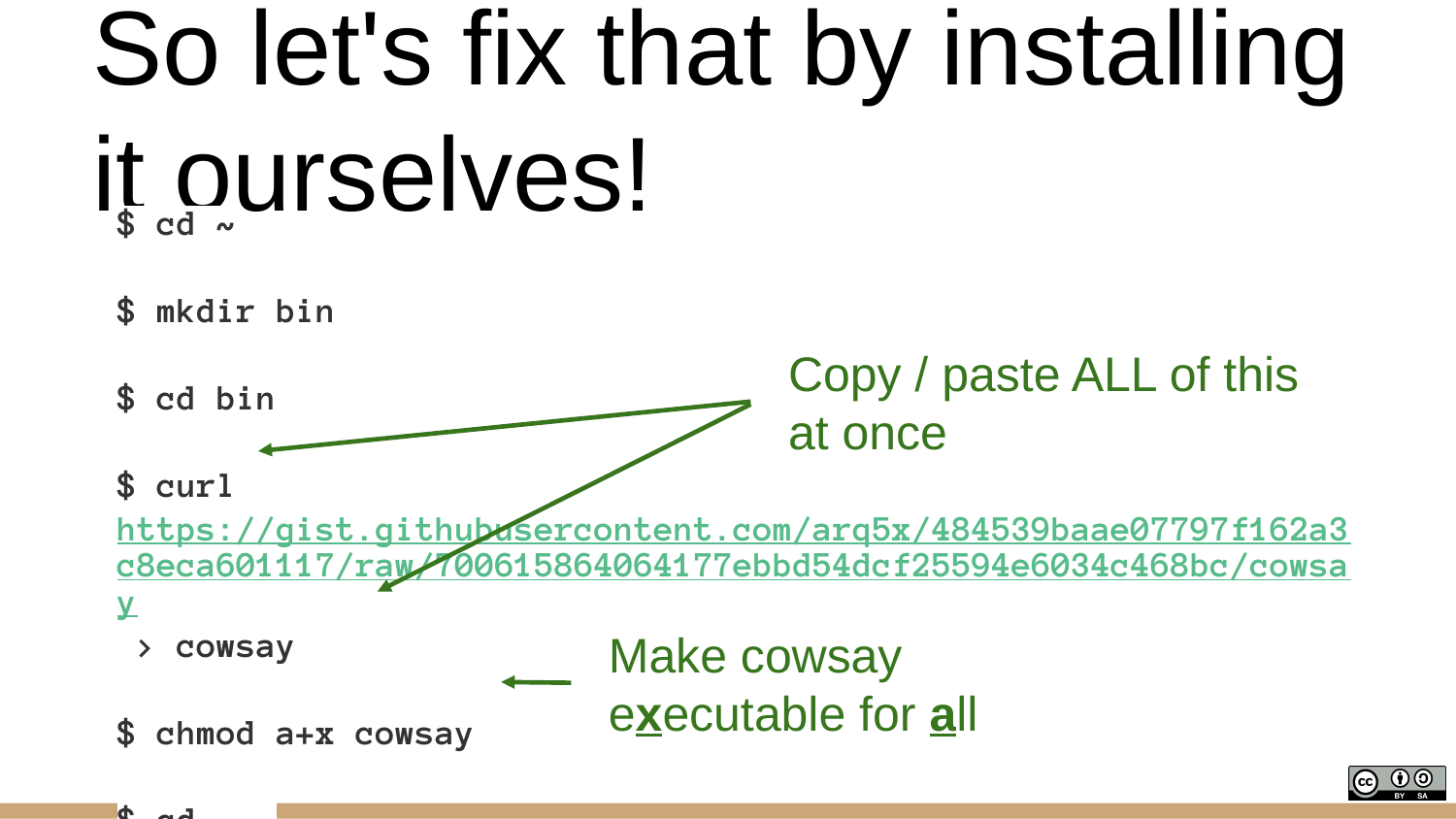

# So let's fix that by installing it ourselves!
$ cd ~

$ mkdir bin

$ cd bin

$ curl https://gist.githubusercontent.com/arq5x/484539baae07797f162a3c8eca601117/raw/700615864064177ebbd54dcf25594e6034c468bc/cowsay > cowsay

$ chmod a+x cowsay

$ cd ..
Copy / paste ALL of this at once
Make cowsay executable for all